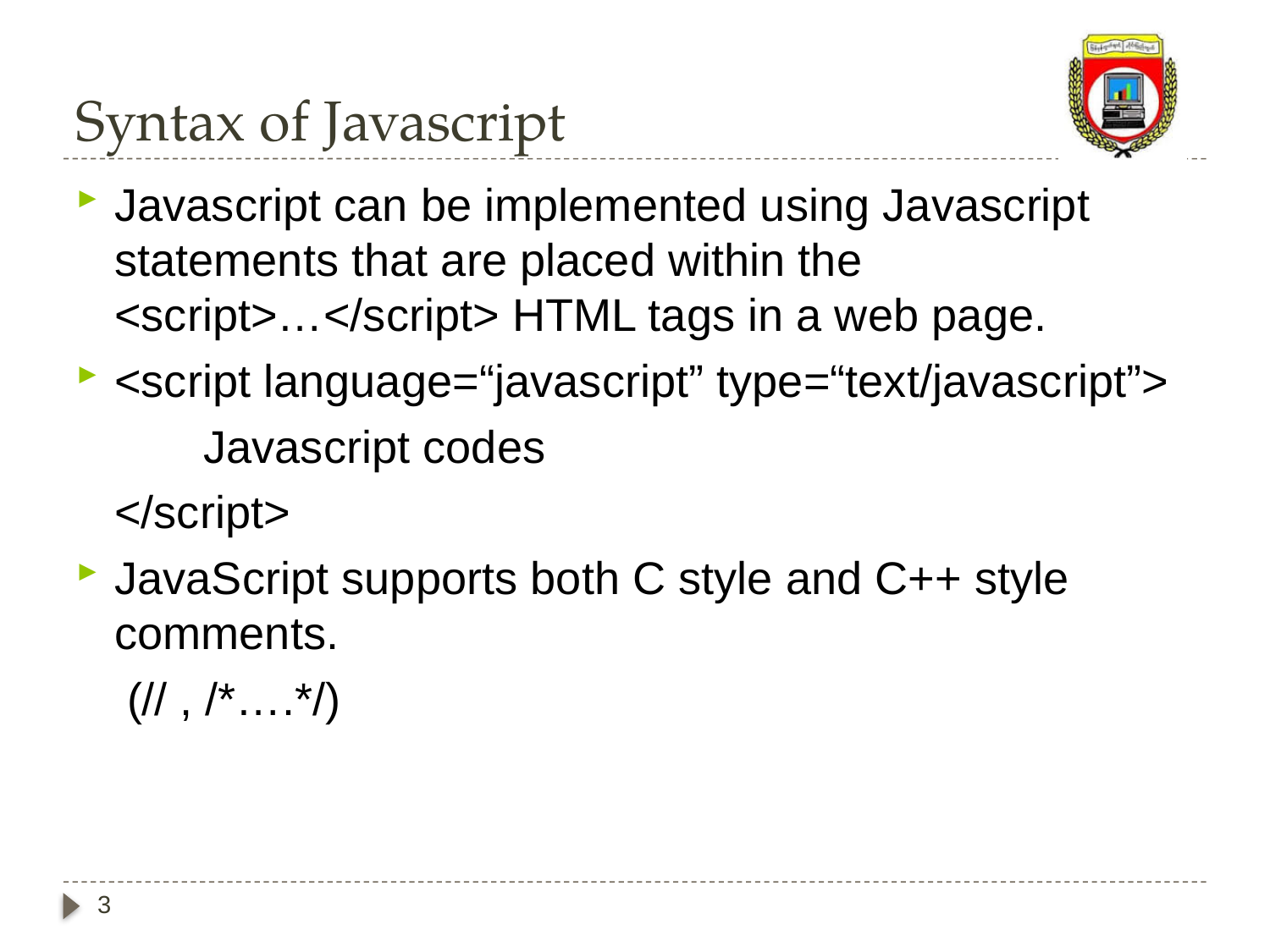

# Syntax of Javascript
Javascript can be implemented using Javascript statements that are placed within the <script>…</script> HTML tags in a web page.
<script language=“javascript” type=“text/javascript”>
	Javascript codes
   </script>
JavaScript supports both C style and C++ style comments.
    (// , /*….*/)

3